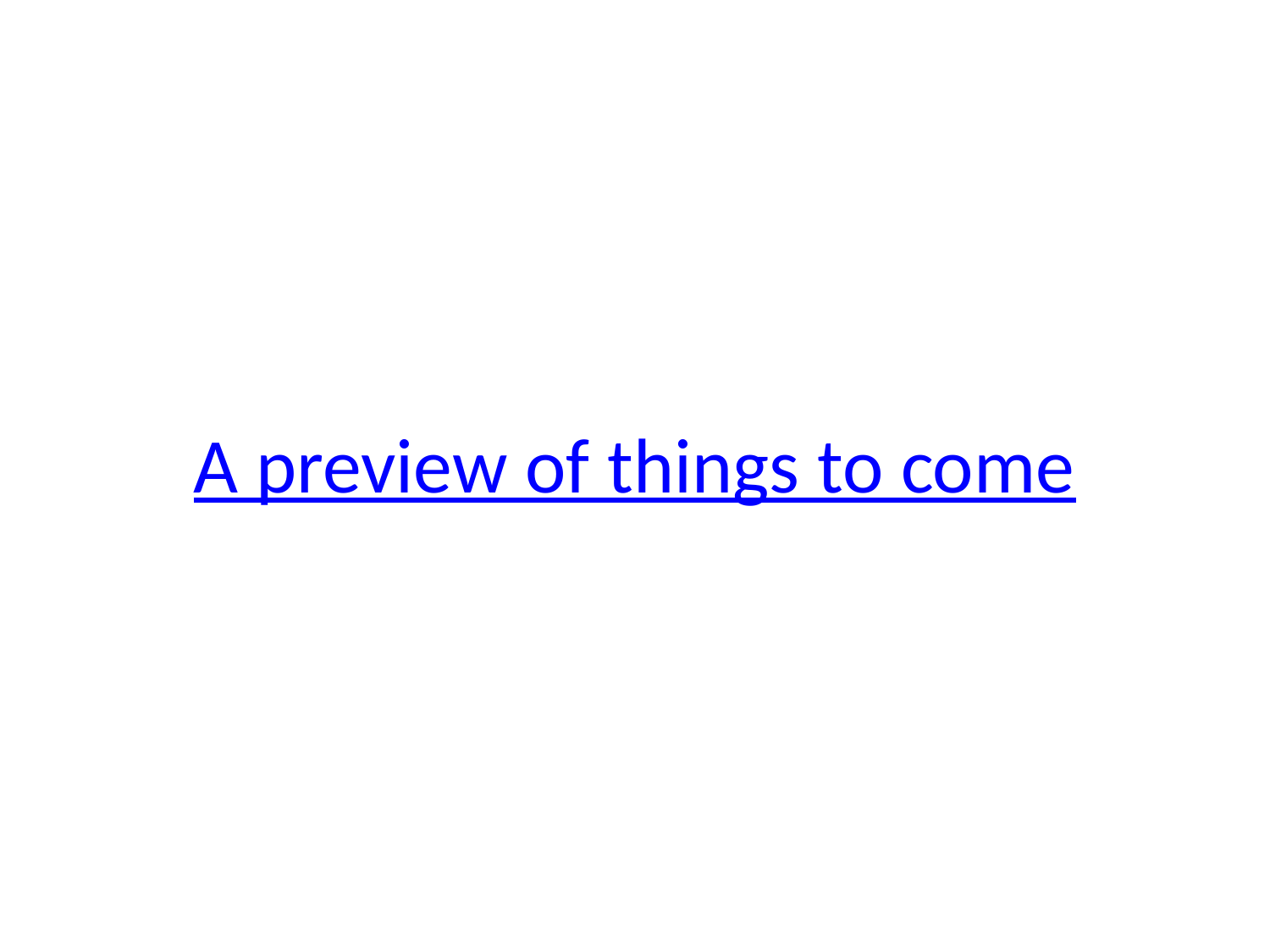

# A preview of things to come